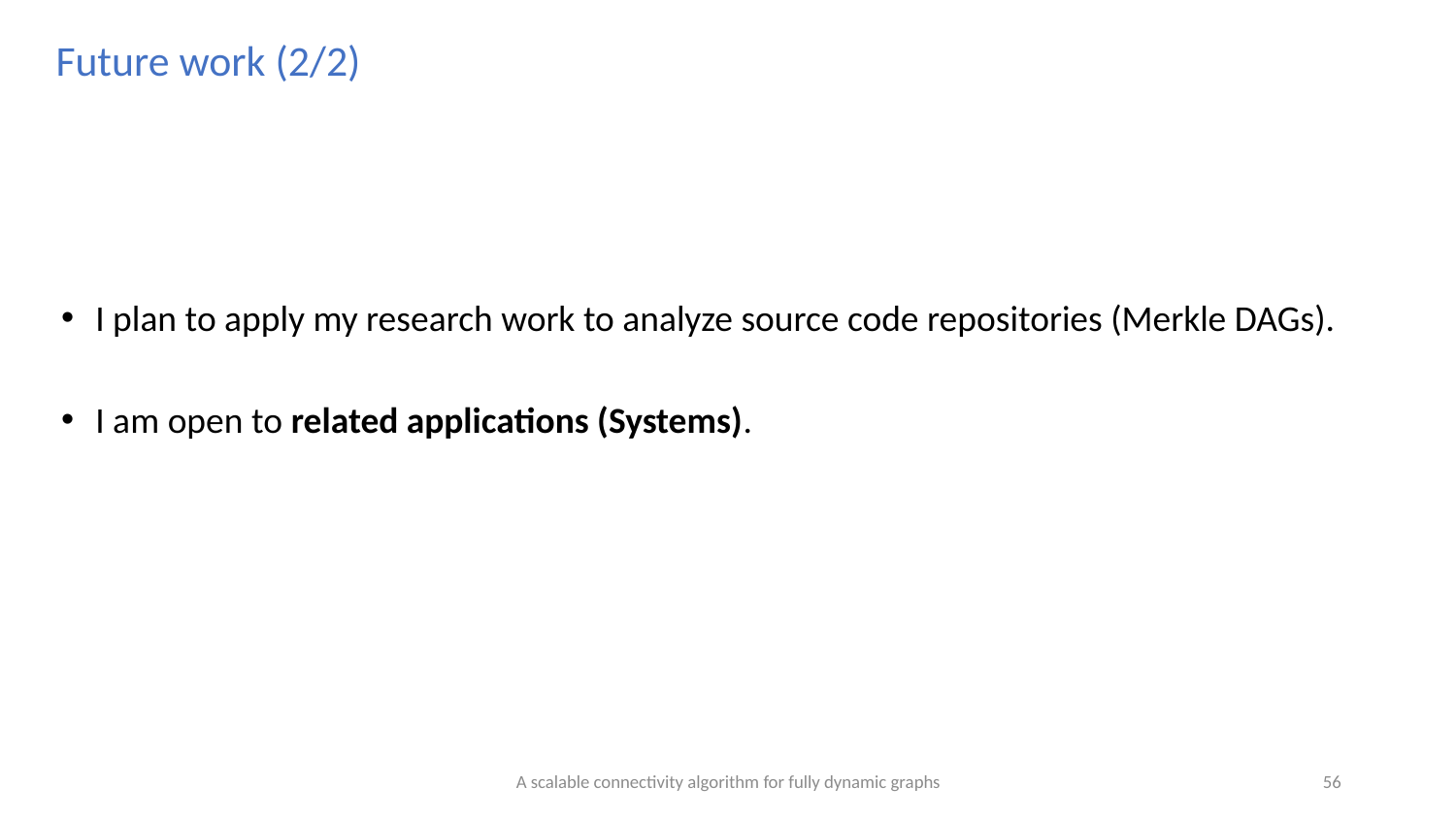

Future work (2/2)

I plan to apply my research work to analyze source code repositories (Merkle DAGs).

I am open to related applications (Systems).

A scalable connectivity algorithm for fully dynamic graphs
56